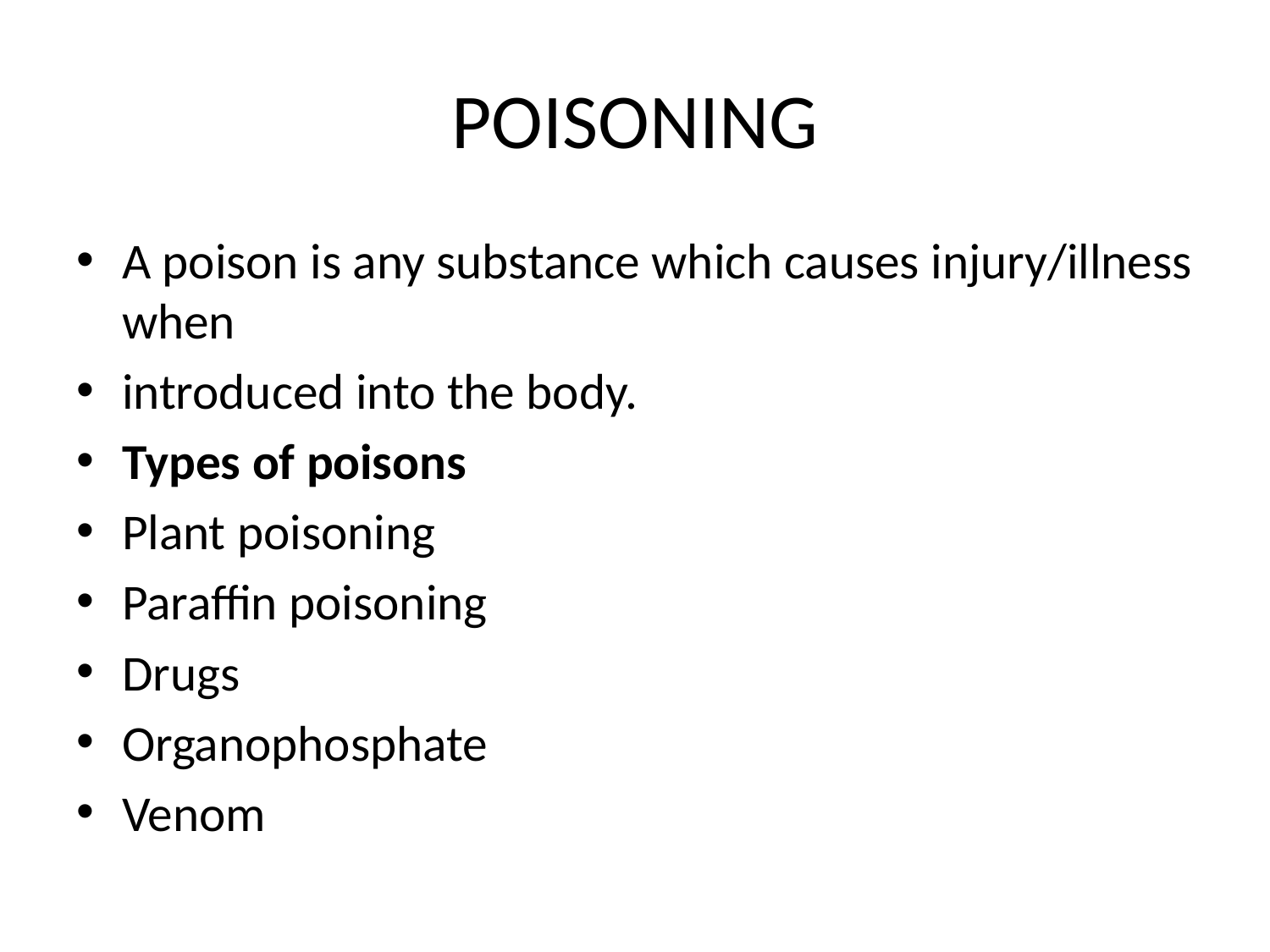

# POISONING
A poison is any substance which causes injury/illness when
introduced into the body.
Types of poisons
Plant poisoning
Paraffin poisoning
Drugs
Organophosphate
Venom